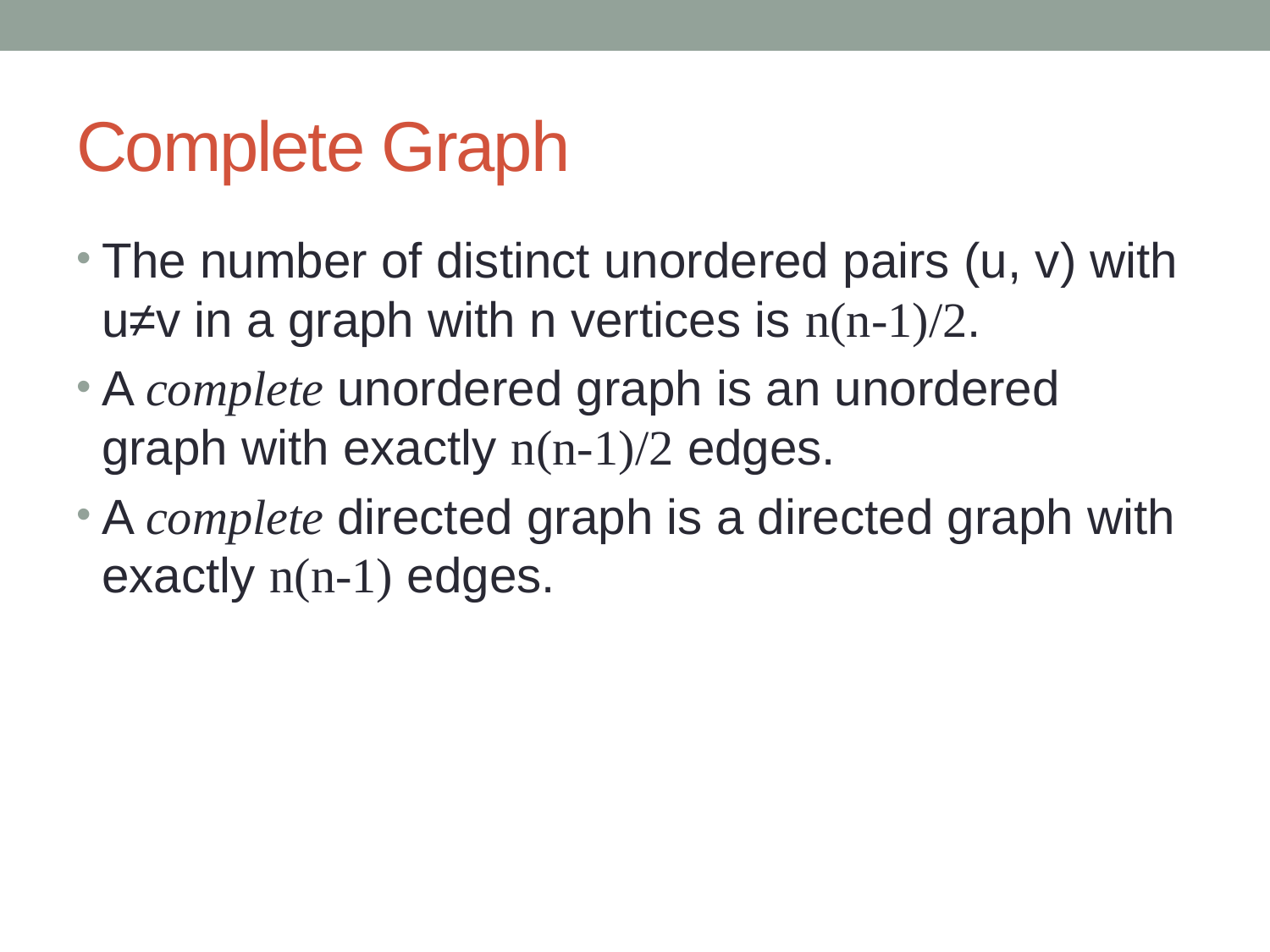

# Complete Graph
The number of distinct unordered pairs (u, v) with u≠v in a graph with n vertices is n(n-1)/2.
A complete unordered graph is an unordered graph with exactly n(n-1)/2 edges.
A complete directed graph is a directed graph with exactly n(n-1) edges.